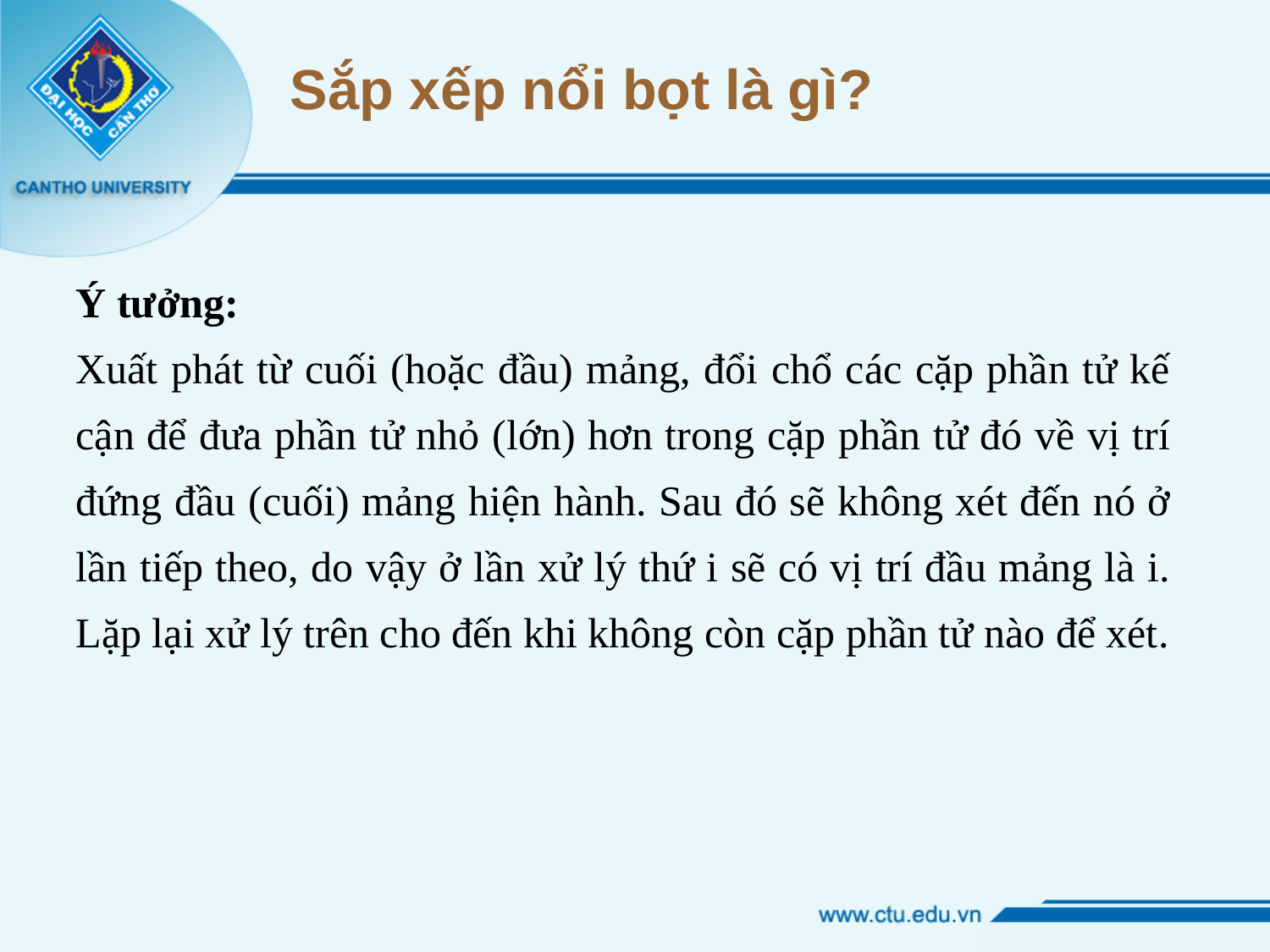

# Sắp xếp nổi bọt là gì?
Ý tưởng:
Xuất phát từ cuối (hoặc đầu) mảng, đổi chổ các cặp phần tử kế cận để đưa phần tử nhỏ (lớn) hơn trong cặp phần tử đó về vị trí đứng đầu (cuối) mảng hiện hành. Sau đó sẽ không xét đến nó ở lần tiếp theo, do vậy ở lần xử lý thứ i sẽ có vị trí đầu mảng là i. Lặp lại xử lý trên cho đến khi không còn cặp phần tử nào để xét.
9